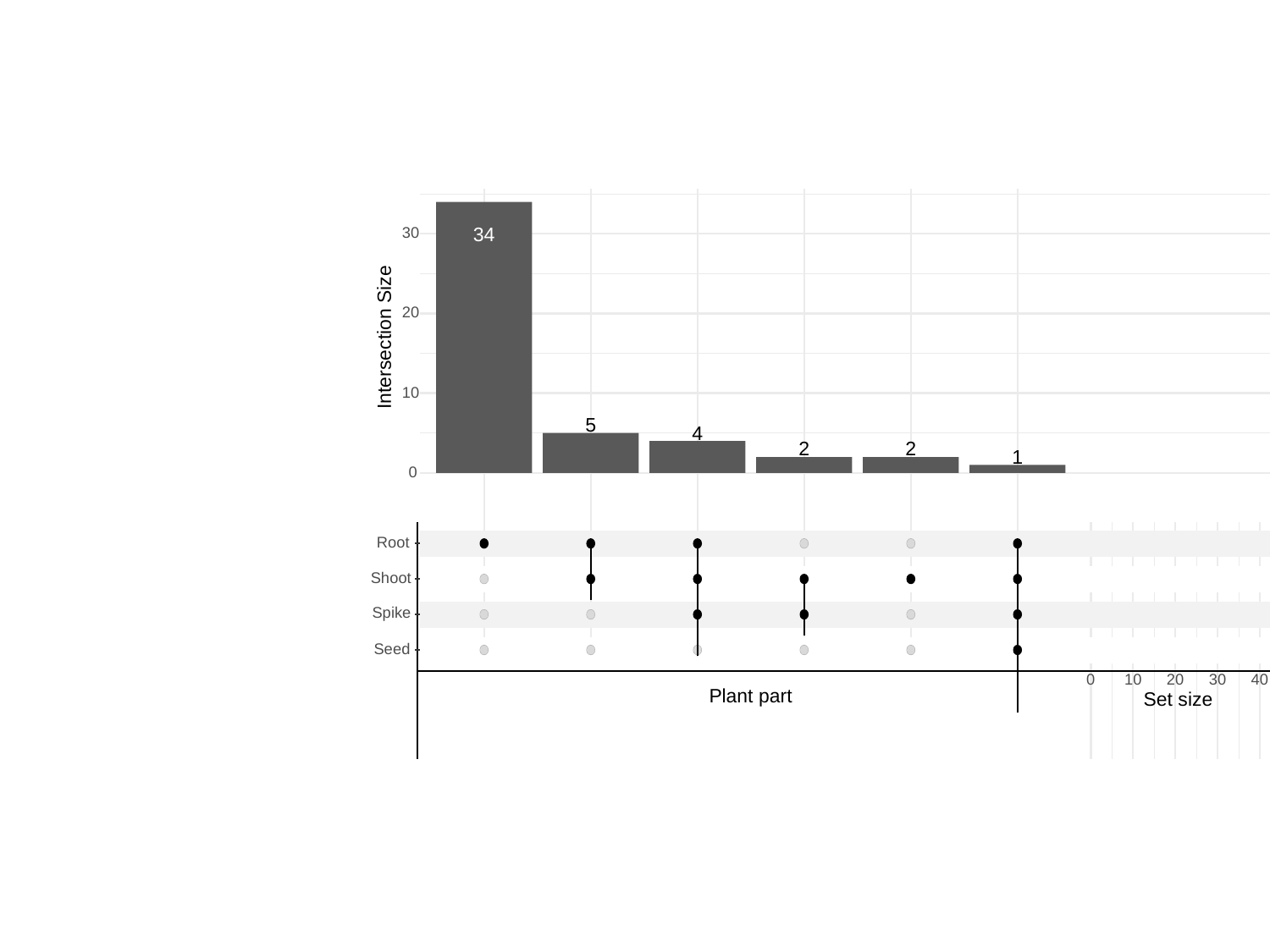

30
34

20

Intersection Size

10

5
4

2
2
1

0

30
40
20
10
0
Set size

Root

Shoot

Spike

Seed

Plant part